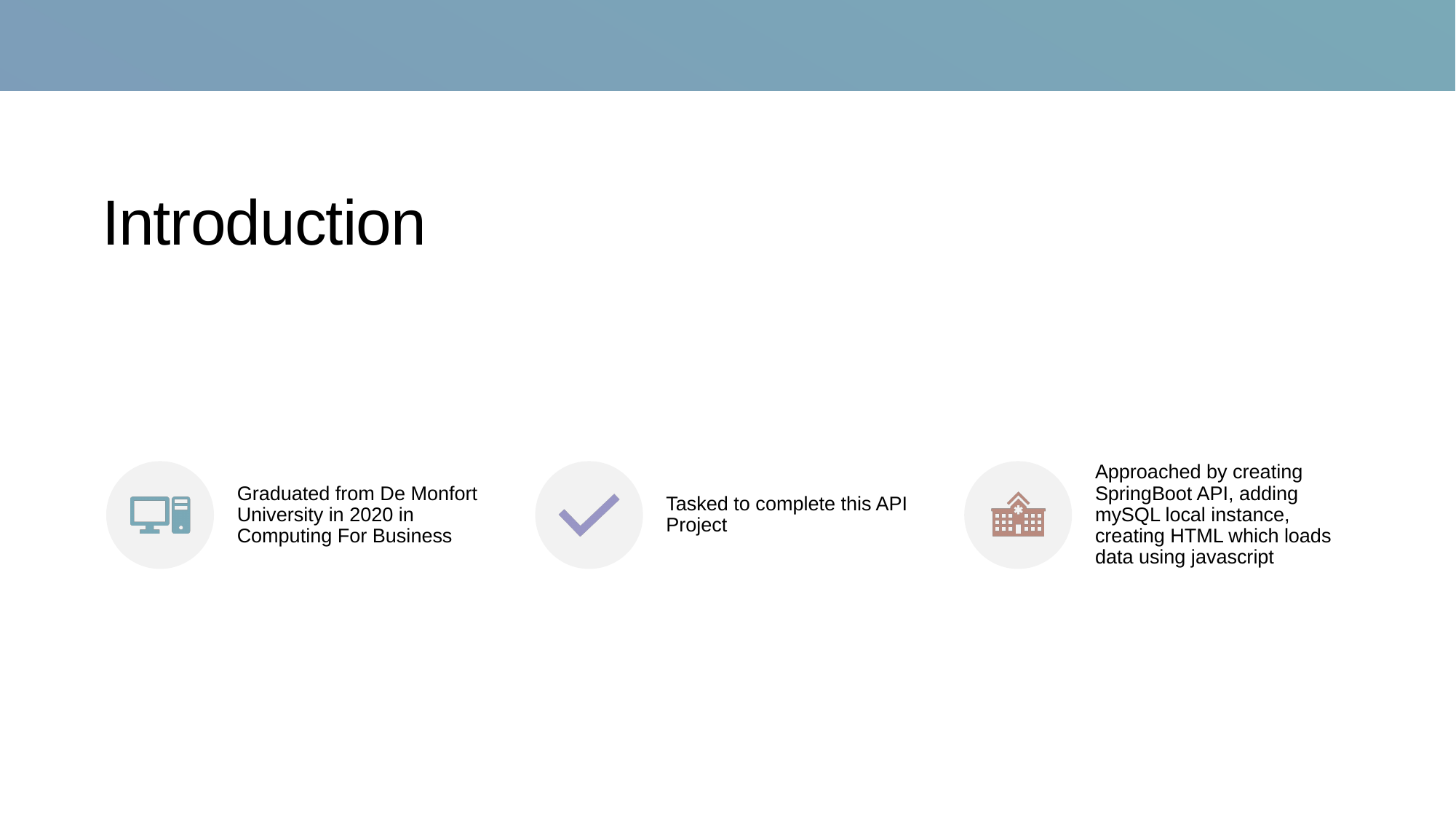

# Introduction
Graduated from De Monfort University in 2020 in Computing For Business
Tasked to complete this API Project
Approached by creating SpringBoot API, adding mySQL local instance, creating HTML which loads data using javascript